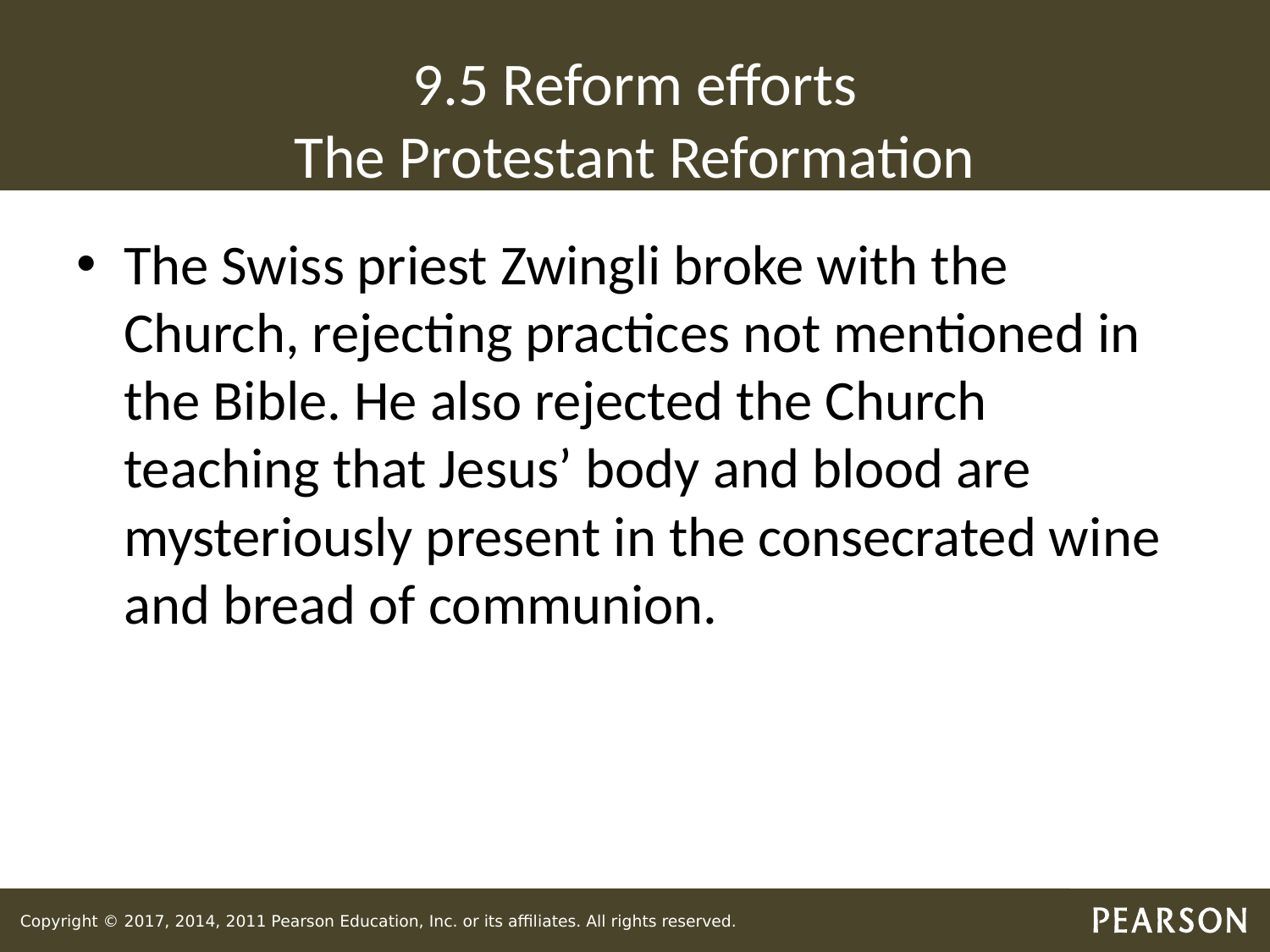

# 9.5 Reform efforts The Protestant Reformation
The Swiss priest Zwingli broke with the Church, rejecting practices not mentioned in the Bible. He also rejected the Church teaching that Jesus’ body and blood are mysteriously present in the consecrated wine and bread of communion.